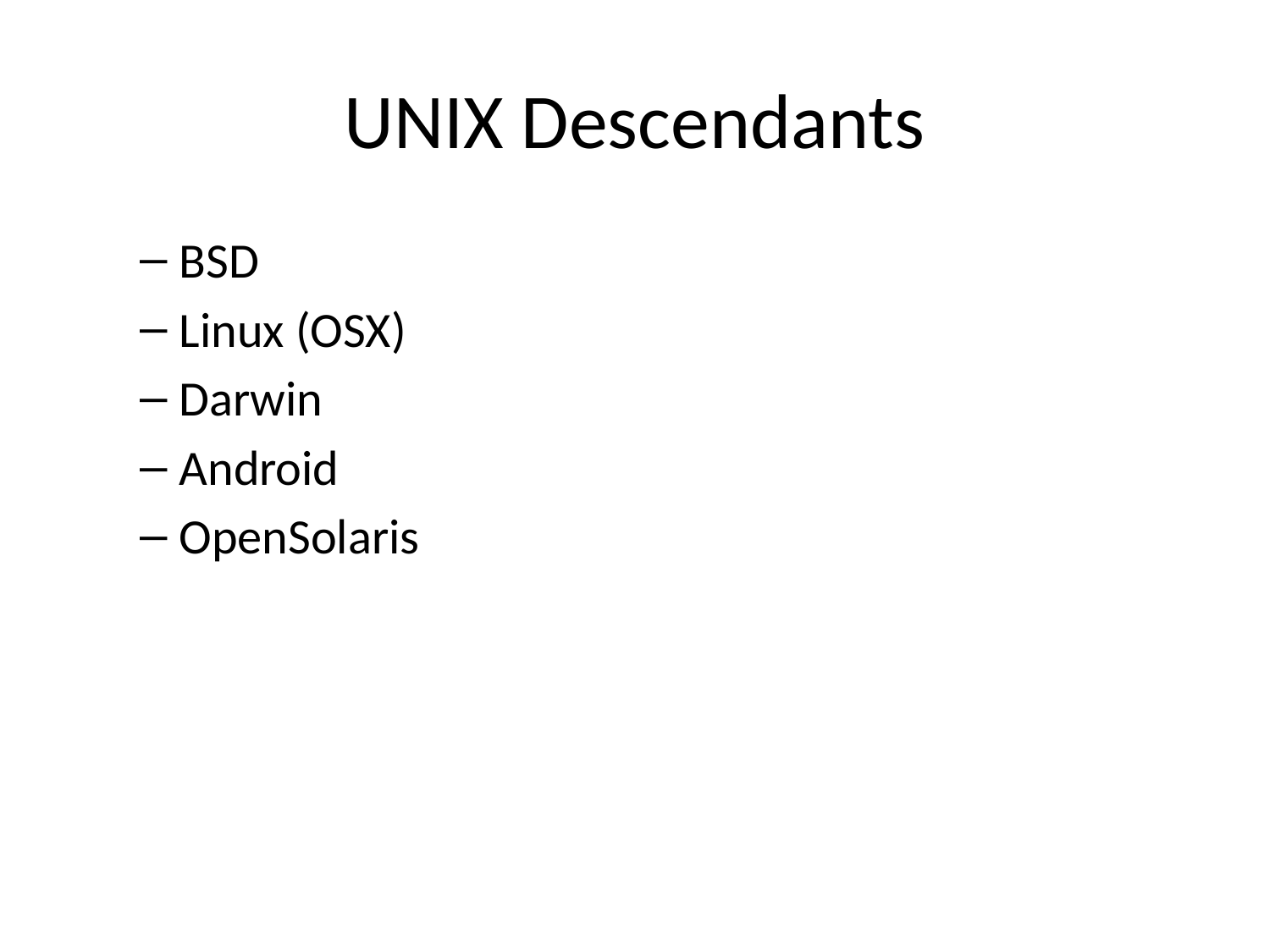

# UNIX Descendants
BSD
Linux (OSX)
Darwin
Android
OpenSolaris